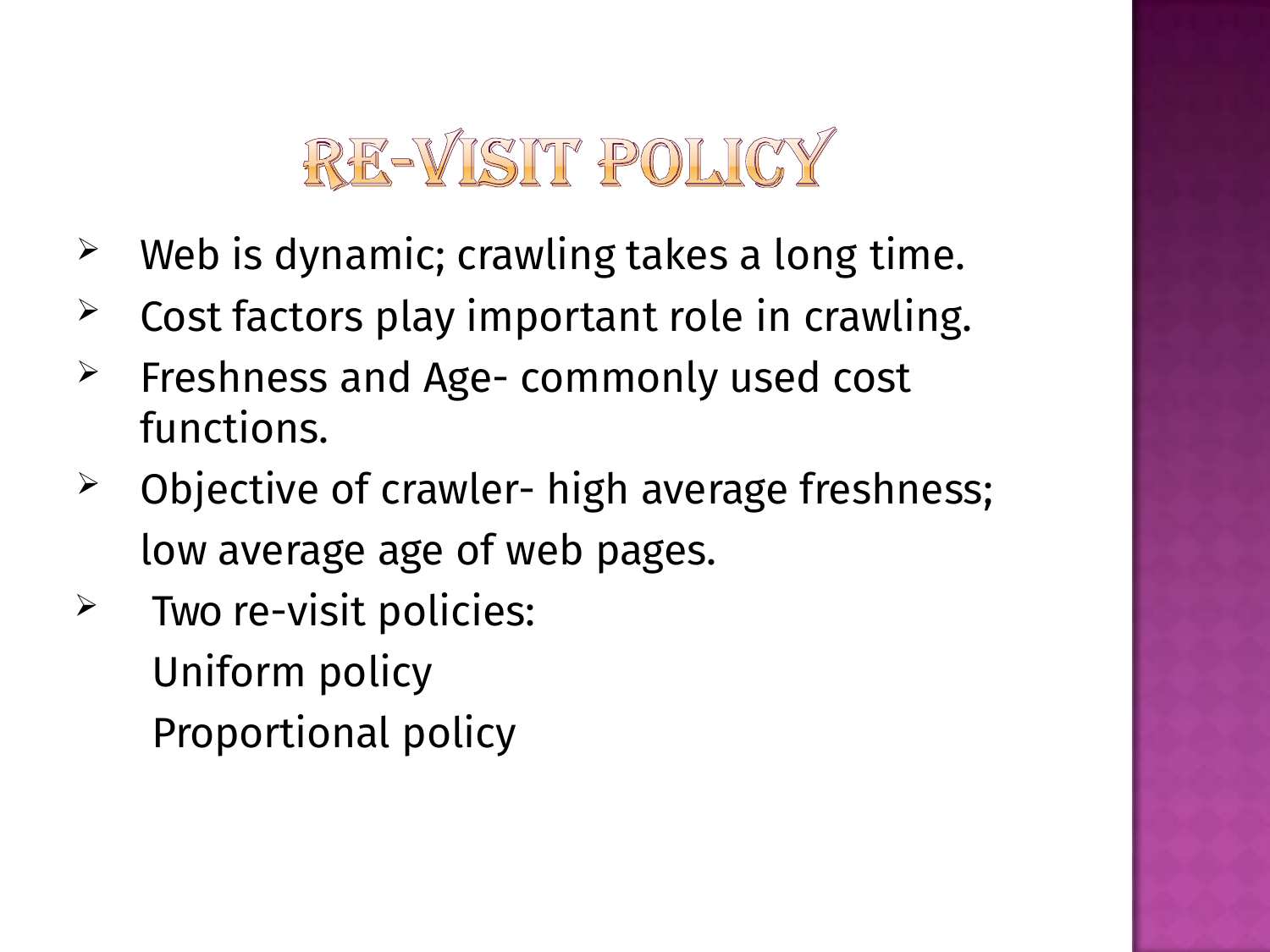

Web is dynamic; crawling takes a long time.
Cost factors play important role in crawling.
Freshness and Age- commonly used cost functions.
Objective of crawler- high average freshness;  low average age of web pages.
Two re-visit policies:  Uniform policy  Proportional policy